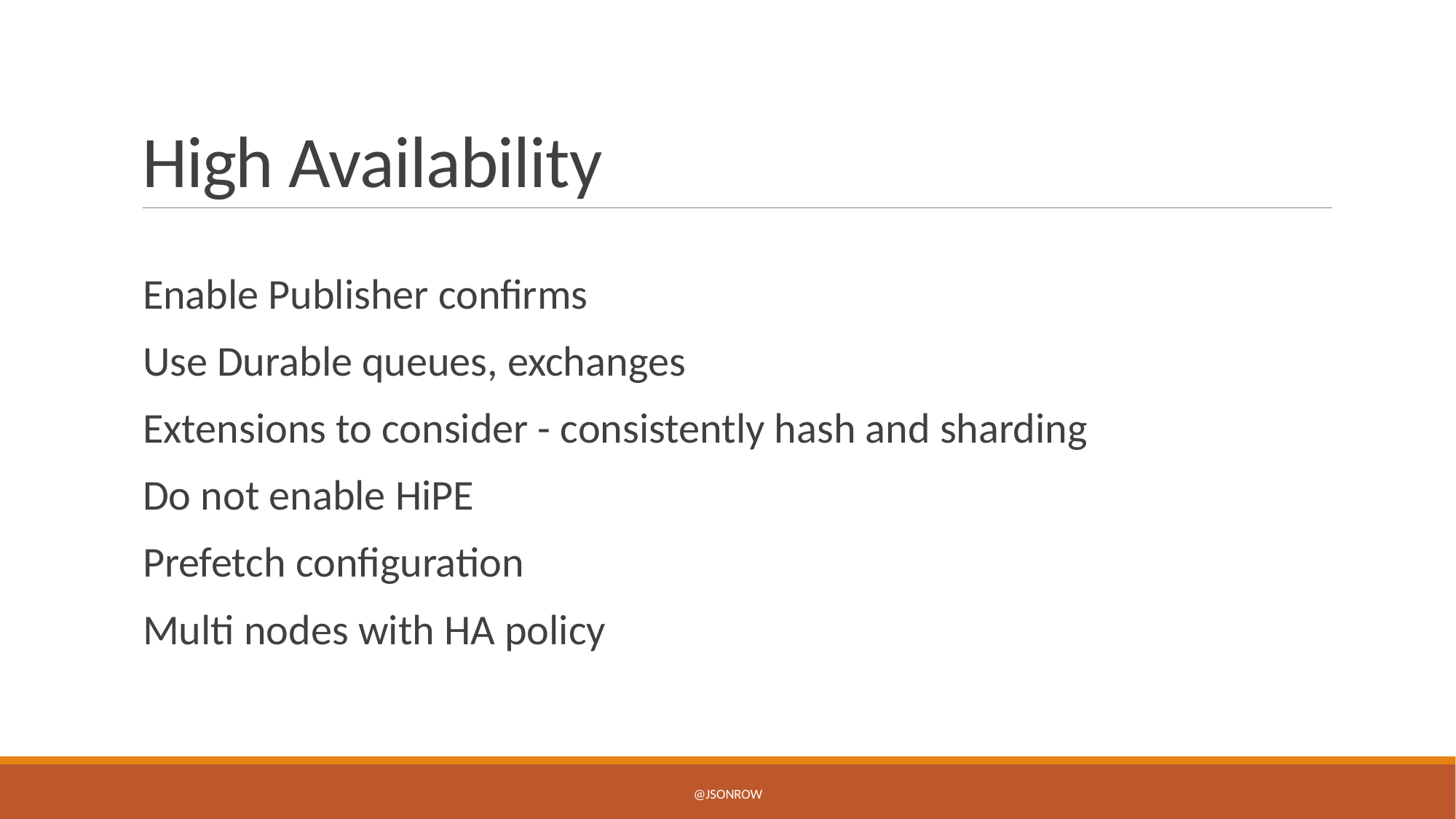

# High Availability

Enable Publisher confirms
Use Durable queues, exchanges
Extensions to consider - consistently hash and sharding
Do not enable HiPE
Prefetch configuration
Multi nodes with HA policy

@jsonrow